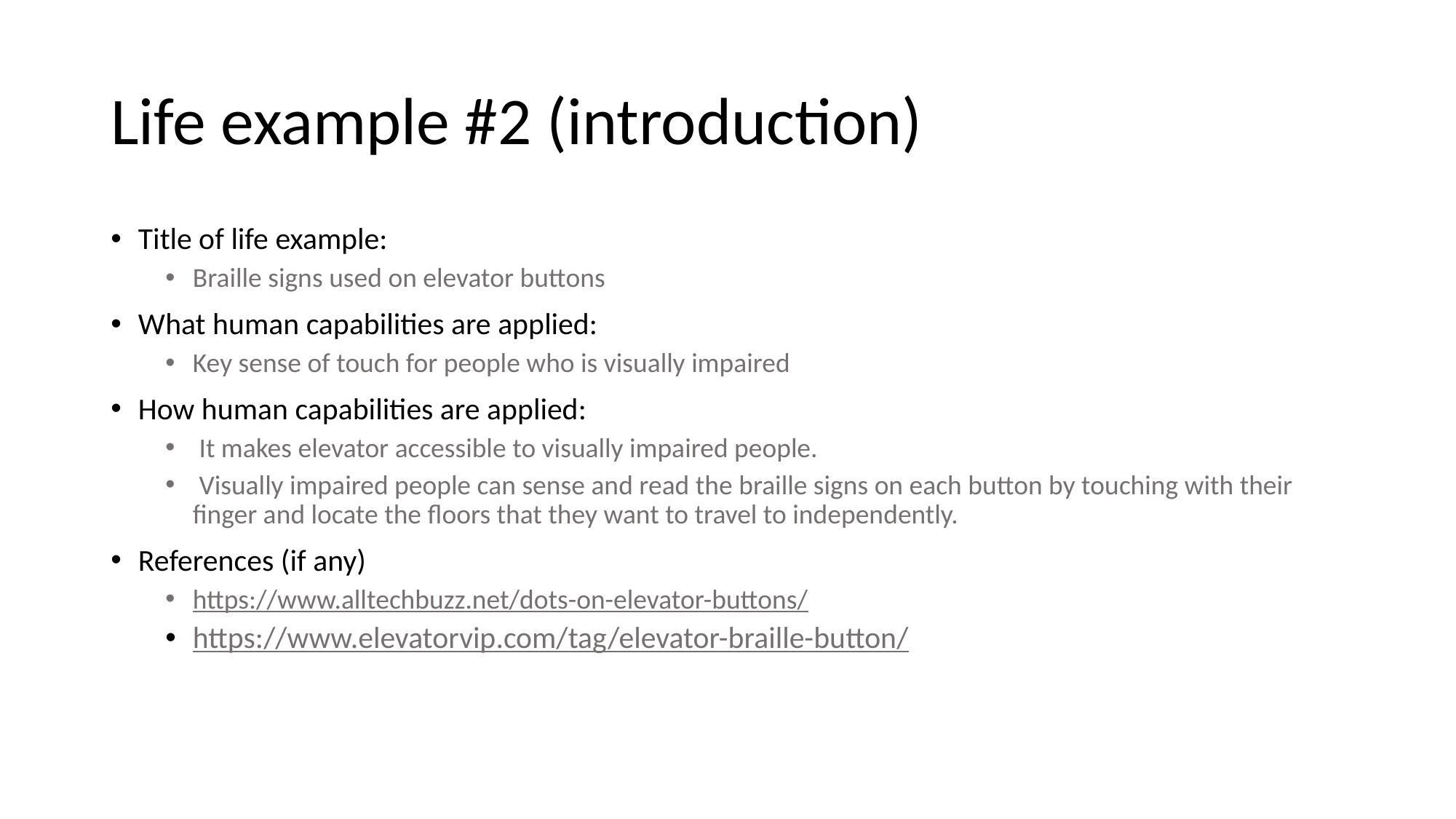

# Life example #2 (introduction)
Title of life example:
Braille signs used on elevator buttons
What human capabilities are applied:
Key sense of touch for people who is visually impaired
How human capabilities are applied:
 It makes elevator accessible to visually impaired people.
 Visually impaired people can sense and read the braille signs on each button by touching with their finger and locate the floors that they want to travel to independently.
References (if any)
https://www.alltechbuzz.net/dots-on-elevator-buttons/
https://www.elevatorvip.com/tag/elevator-braille-button/